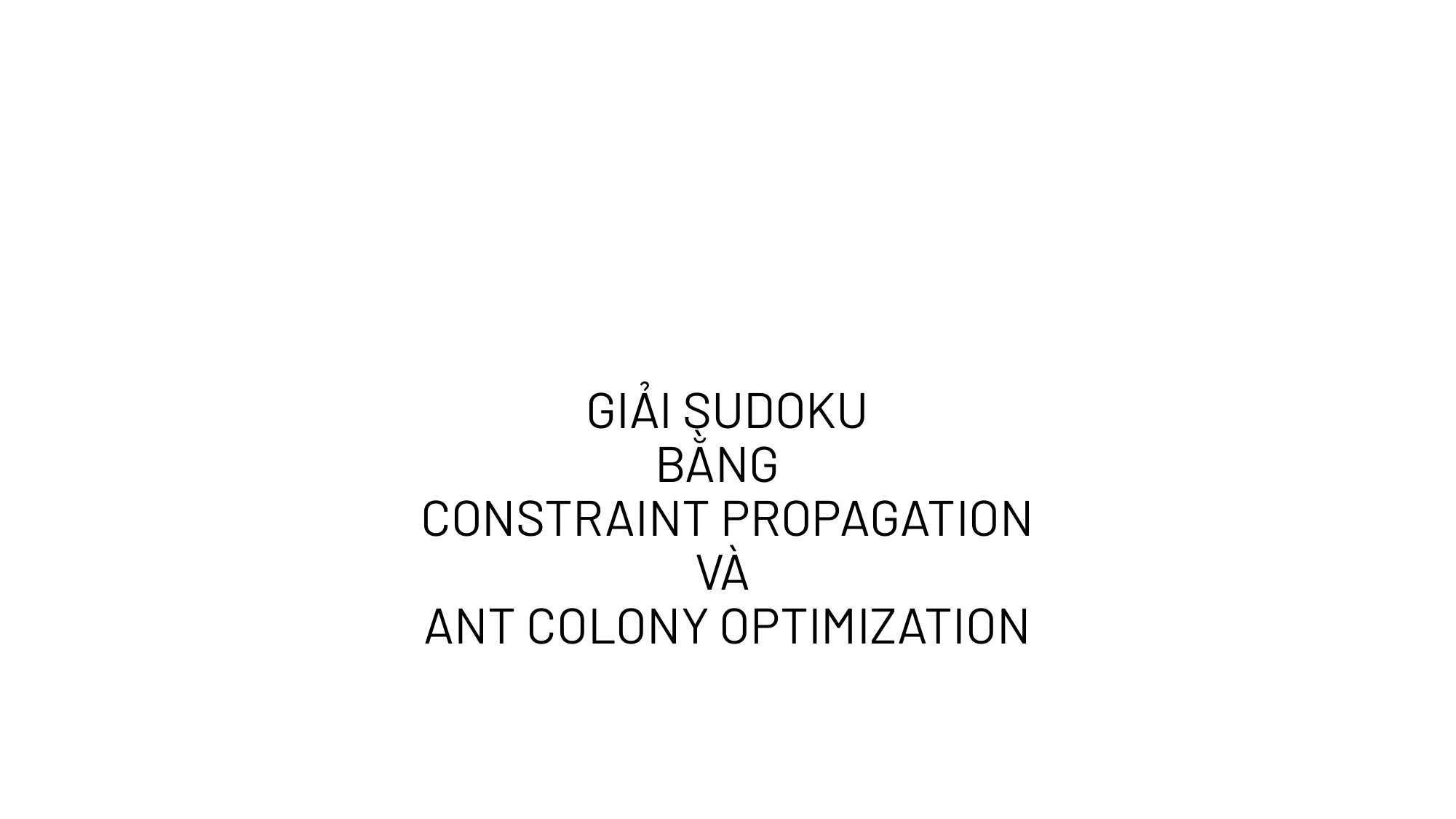

# GIẢI SUDOKU BẰNG CONSTRAINT PROPAGATION VÀ ANT COLONY OPTIMIZATION